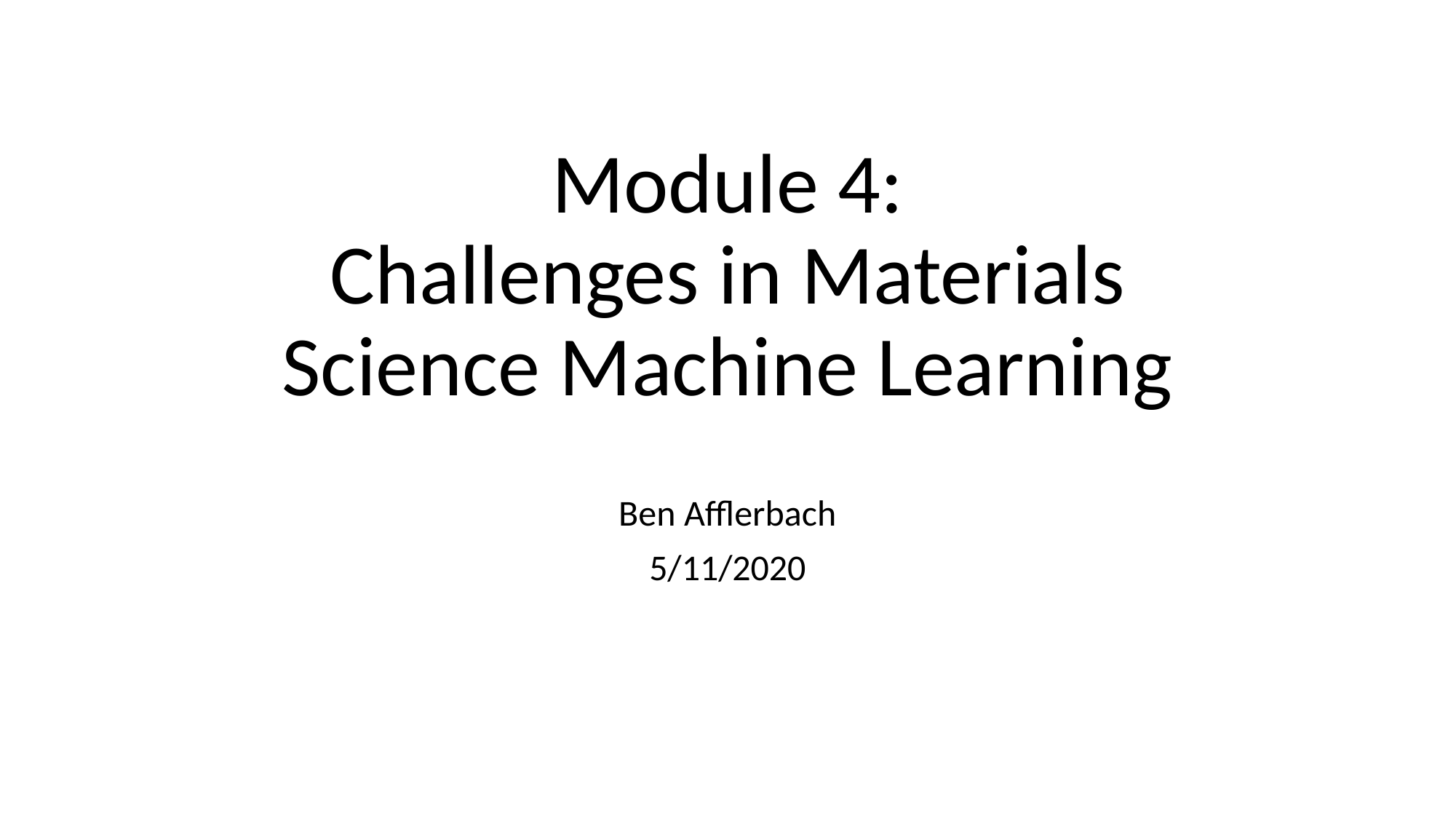

# Module 4: Challenges in Materials Science Machine Learning

Ben Afflerbach
5/11/2020